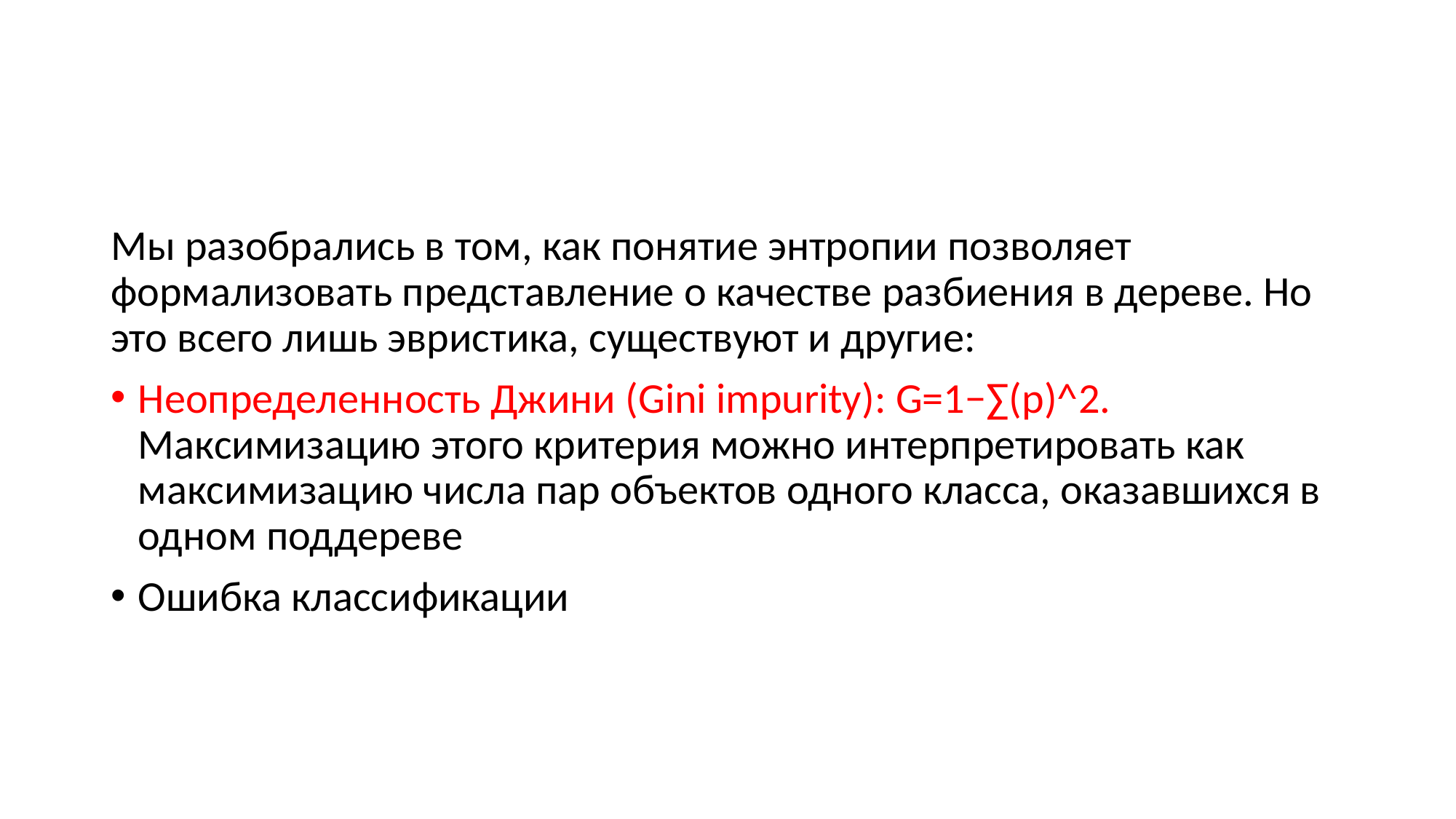

#
Мы разобрались в том, как понятие энтропии позволяет формализовать представление о качестве разбиения в дереве. Но это всего лишь эвристика, существуют и другие:
Неопределенность Джини (Gini impurity): G=1−∑(p)^2. Максимизацию этого критерия можно интерпретировать как максимизацию числа пар объектов одного класса, оказавшихся в одном поддереве
Ошибка классификации